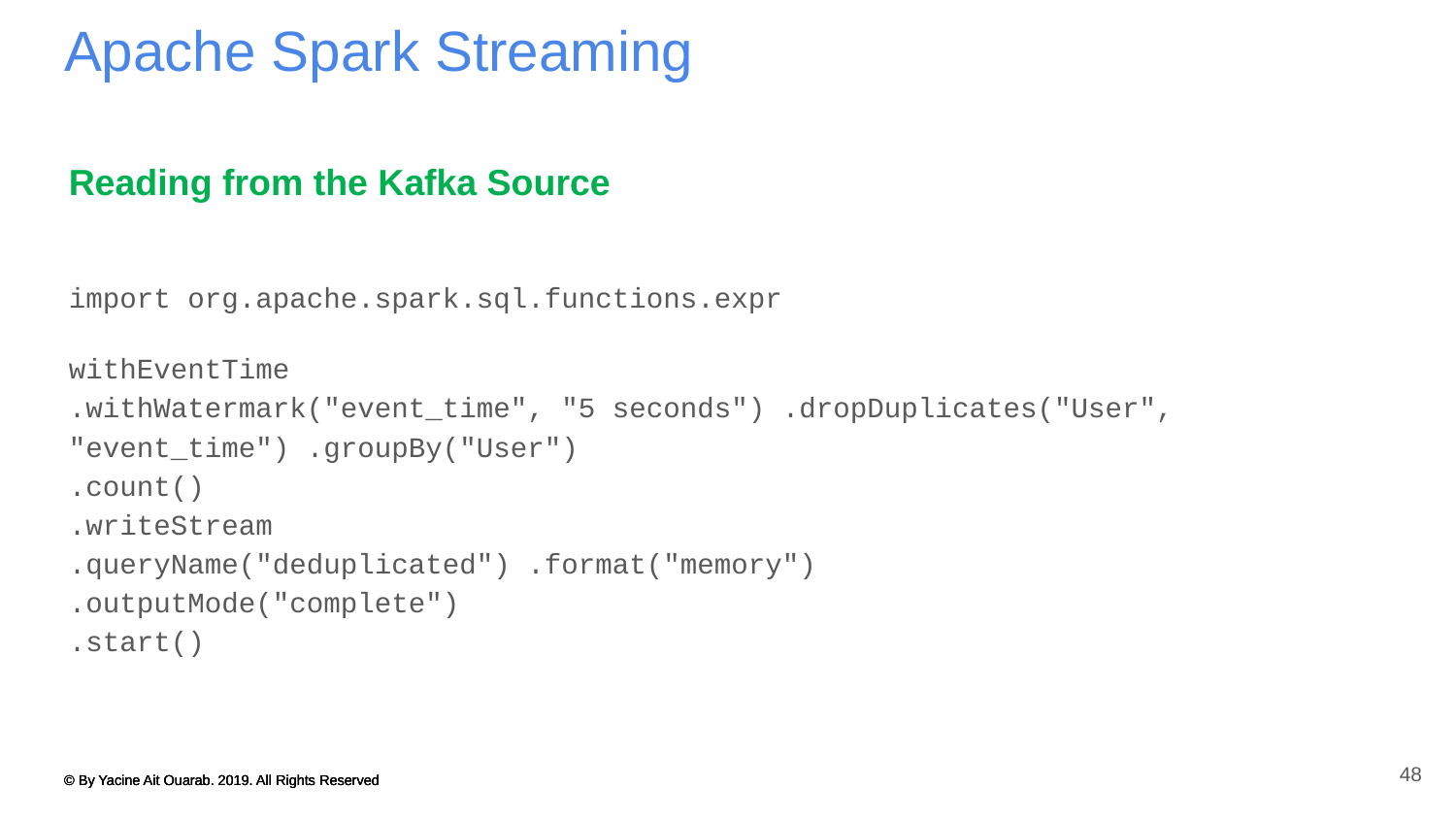

# Apache Spark Streaming

Reading from the Kafka Source
import org.apache.spark.sql.functions.expr
withEventTime
.withWatermark("event_time", "5 seconds") .dropDuplicates("User", "event_time") .groupBy("User")
.count()
.writeStream
.queryName("deduplicated") .format("memory")
.outputMode("complete")
.start()
48